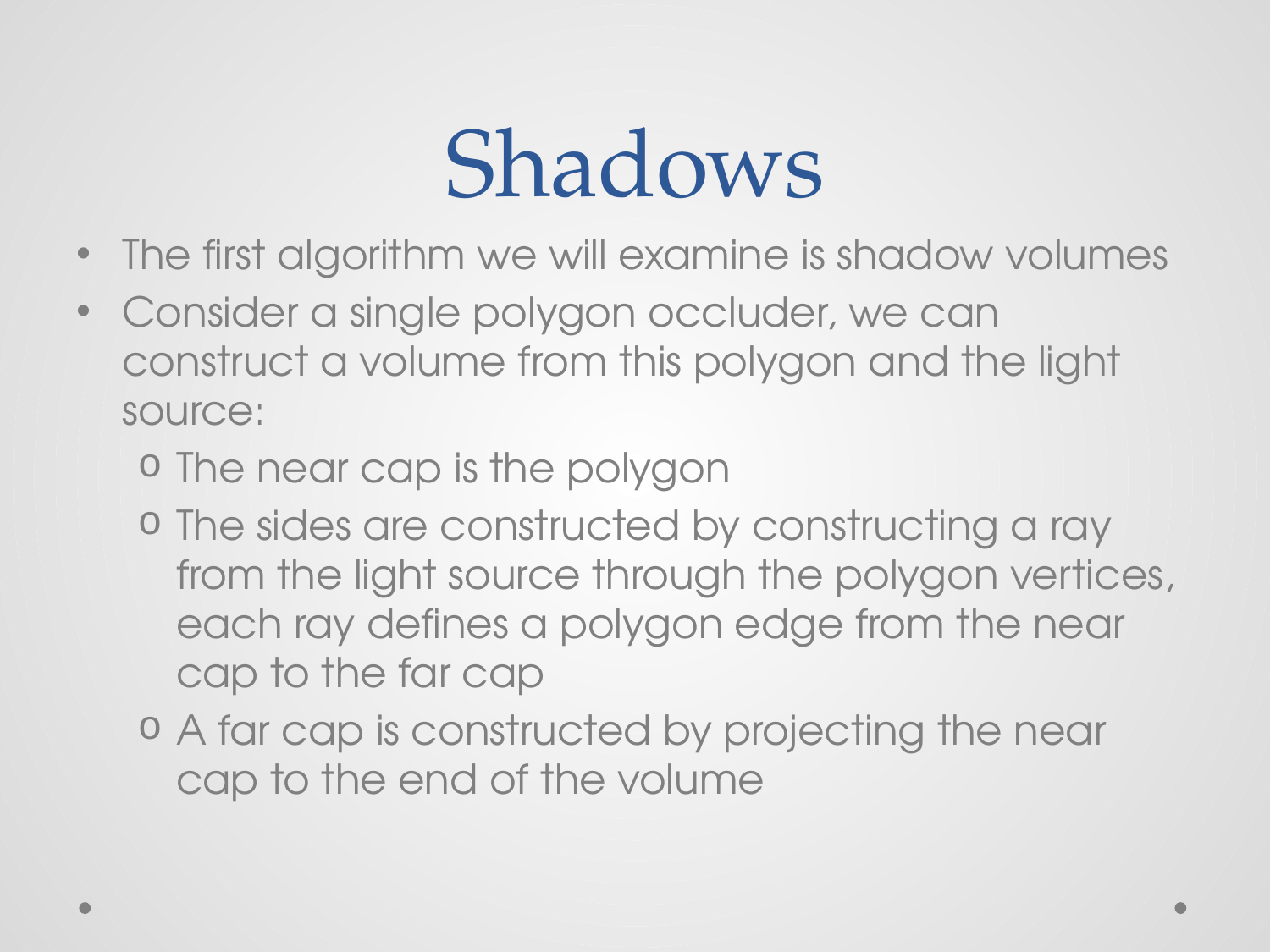

# Shadows
The first algorithm we will examine is shadow volumes
Consider a single polygon occluder, we can construct a volume from this polygon and the light source:
The near cap is the polygon
The sides are constructed by constructing a ray from the light source through the polygon vertices, each ray defines a polygon edge from the near cap to the far cap
A far cap is constructed by projecting the near cap to the end of the volume